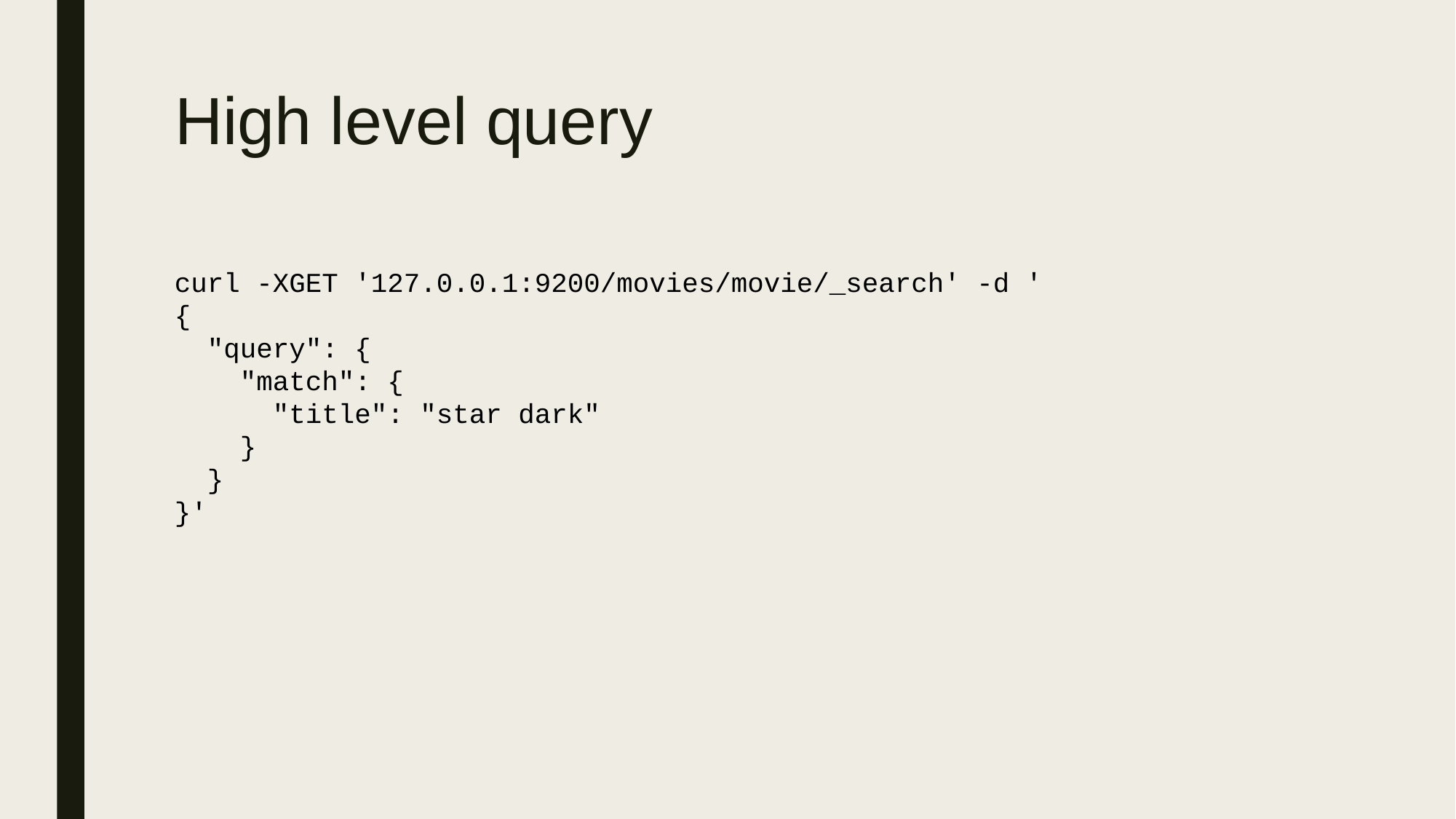

# High level query
curl -XGET '127.0.0.1:9200/movies/movie/_search' -d '
{
  "query": {
    "match": {
      "title": "star dark"
    }
  }
}'